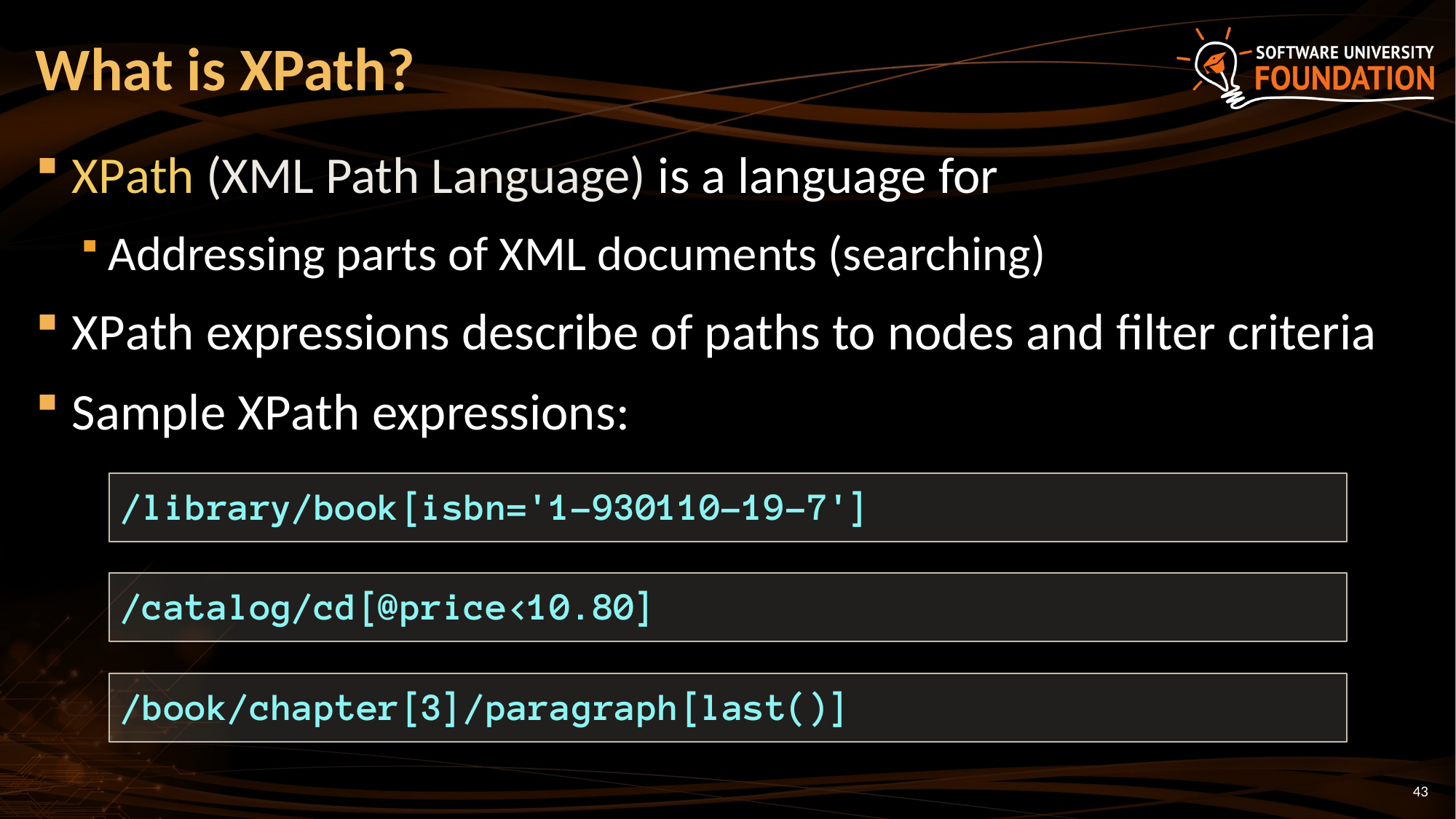

# What is XPath?
XPath (XML Path Language) is a language for
Addressing parts of XML documents (searching)
XPath expressions describe of paths to nodes and filter criteria
Sample XPath expressions:
/library/book[isbn='1-930110-19-7']
/catalog/cd[@price<10.80]
/book/chapter[3]/paragraph[last()]
43